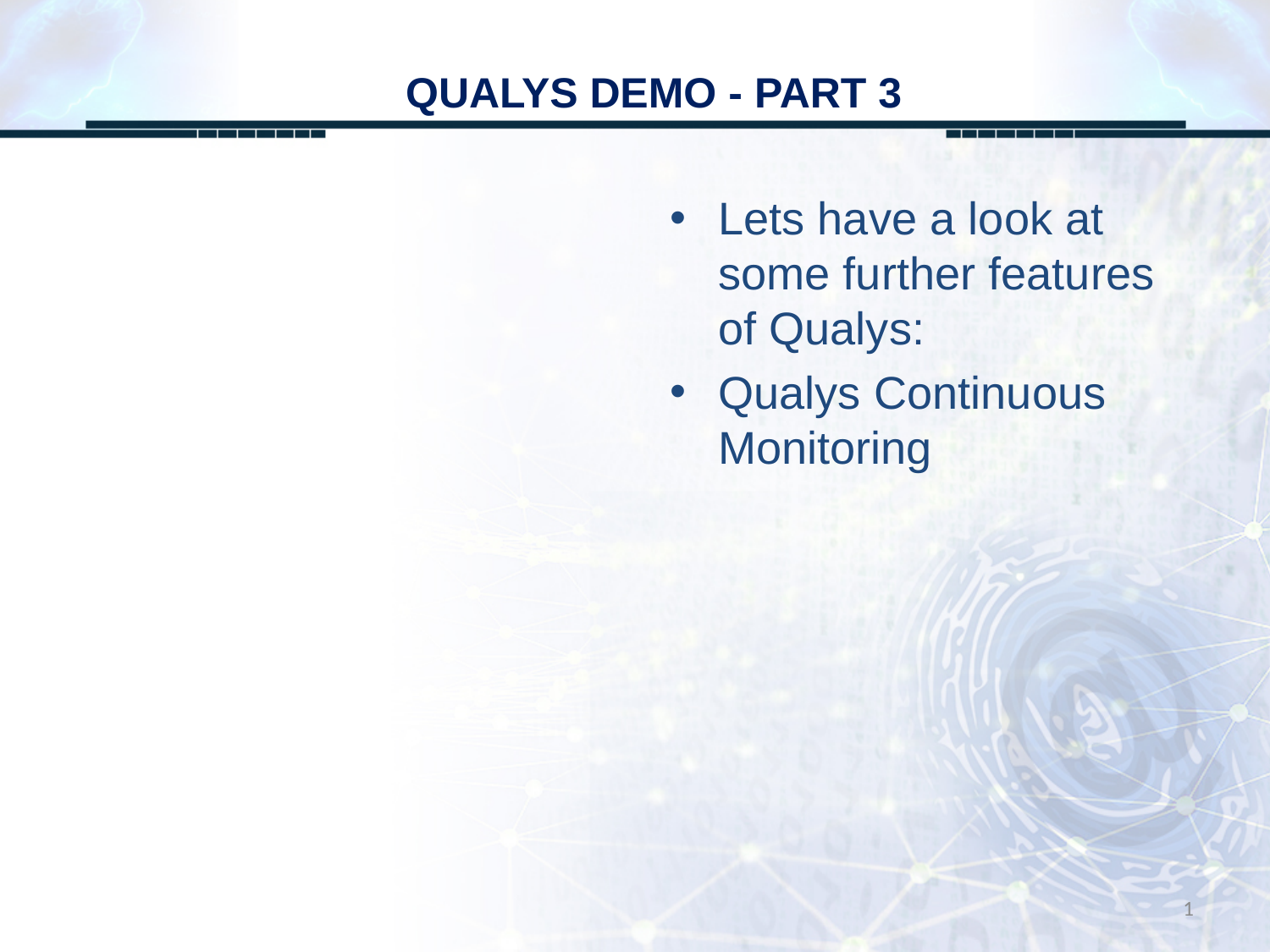

# QUALYS DEMO - PART 3
Lets have a look at some further features of Qualys:
Qualys Continuous Monitoring
1